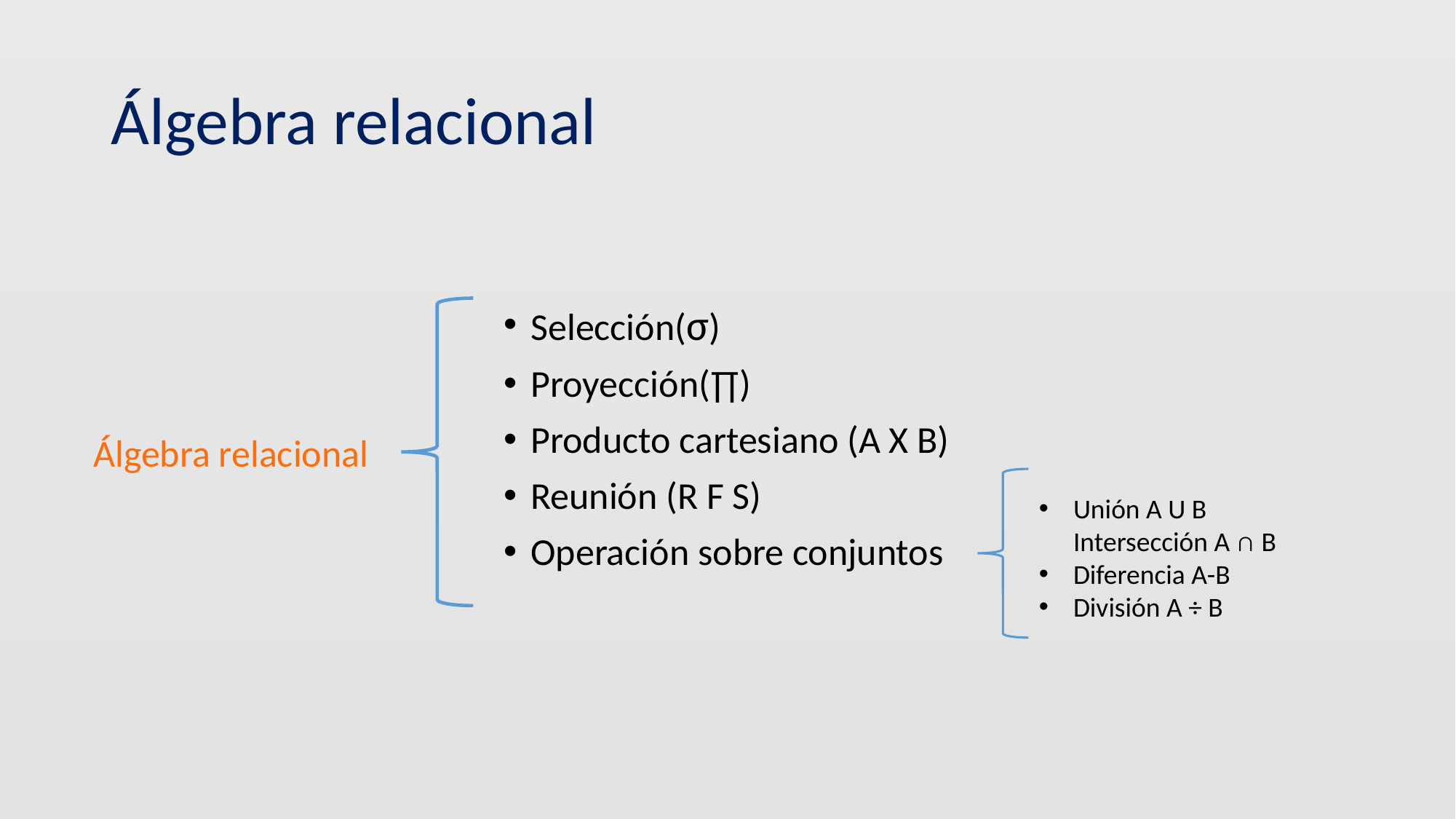

# Álgebra relacional

Selección(σ)
Proyección(∏)
Producto cartesiano (A X B)
Reunión (R F S)
Operación sobre conjuntos

Álgebra relacional

Unión A U B Intersección A ∩ B
Diferencia A-B
División A ÷ B